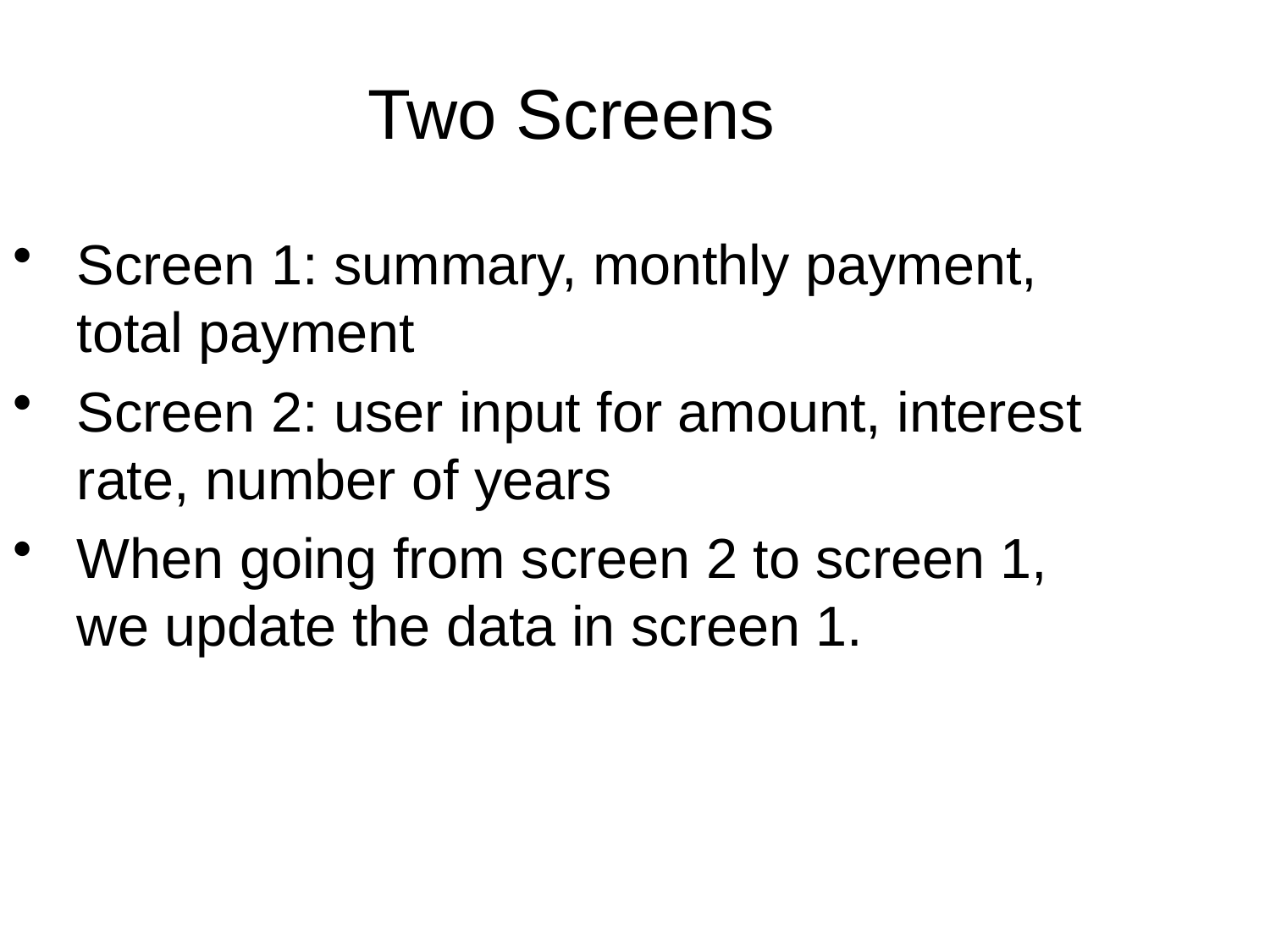

Two Screens
Screen 1: summary, monthly payment, total payment
Screen 2: user input for amount, interest rate, number of years
When going from screen 2 to screen 1, we update the data in screen 1.